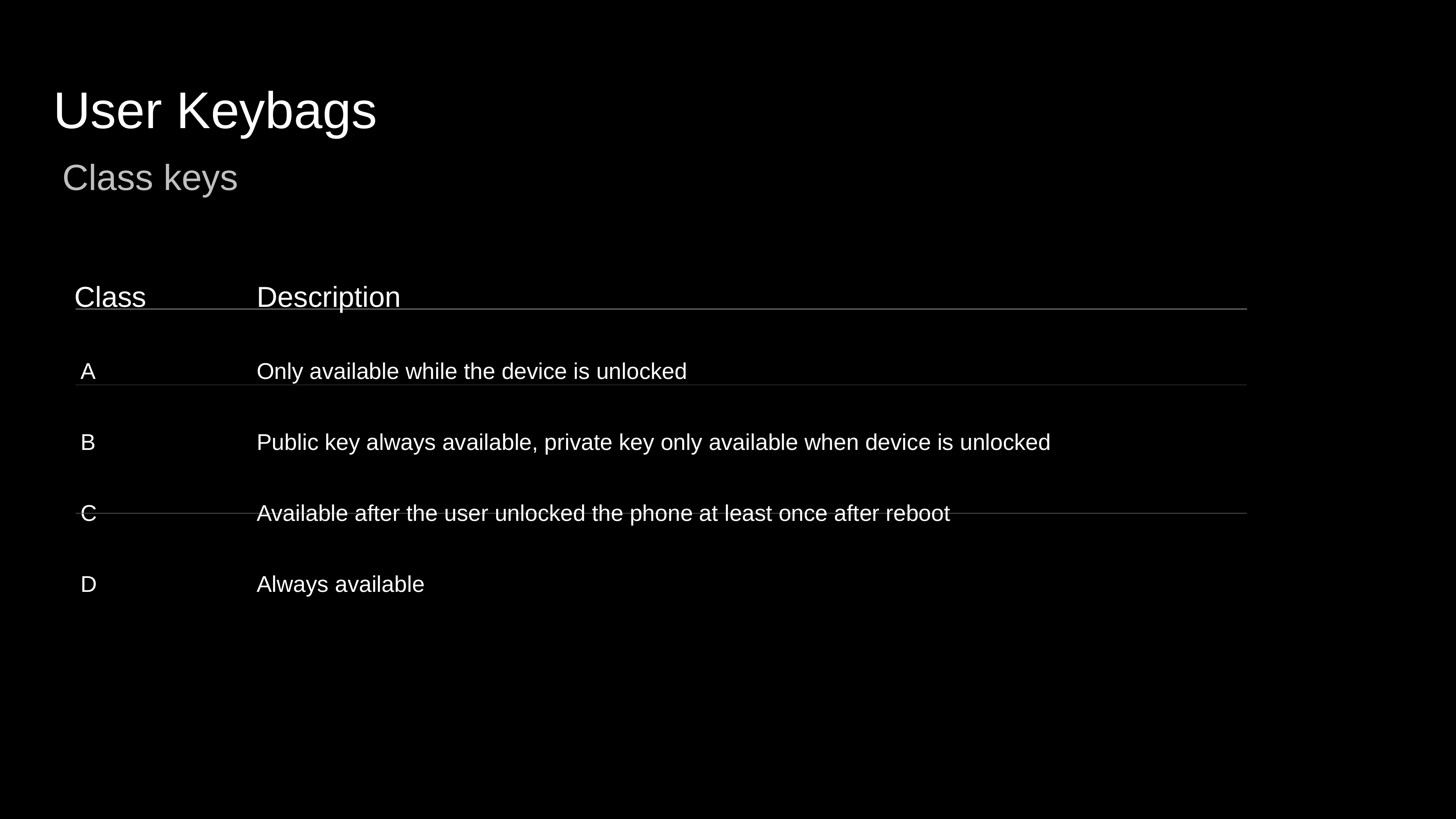

User Keybags
Class keys
Class
 A
 B
 C
 D
Description
Only available while the device is unlocked
Public key always available, private key only available when device is unlocked
Available after the user unlocked the phone at least once after reboot
Always available